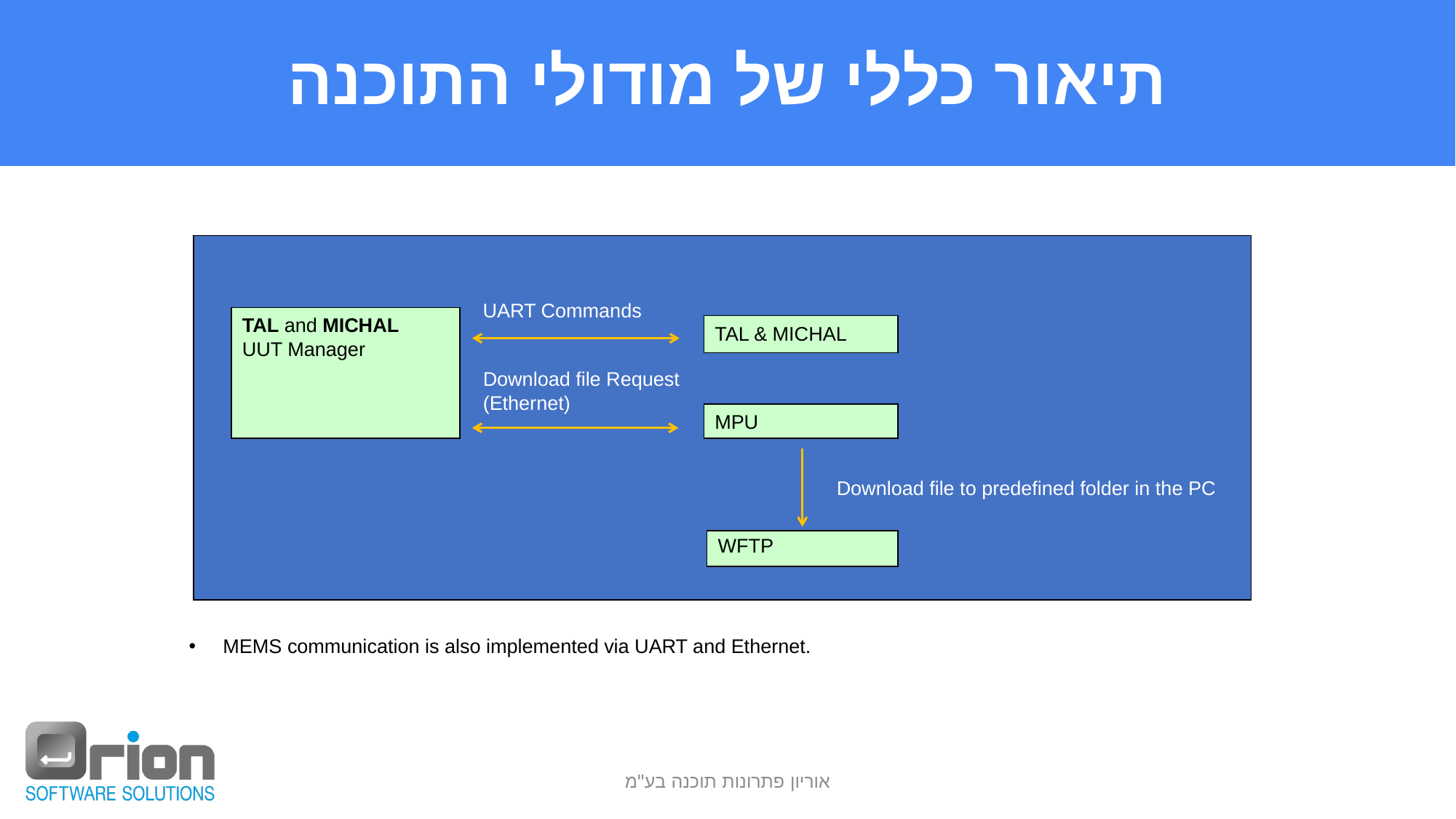

# תיאור כללי של מודולי התוכנה

UART Commands
TAL and MICHAL
UUT Manager
TAL & MICHAL

Download file Request
(Ethernet)

MPU

Download file to predefined folder in the PC
WFTP

MEMS communication is also implemented via UART and Ethernet.
אוריון פתרונות תוכנה בע"מ